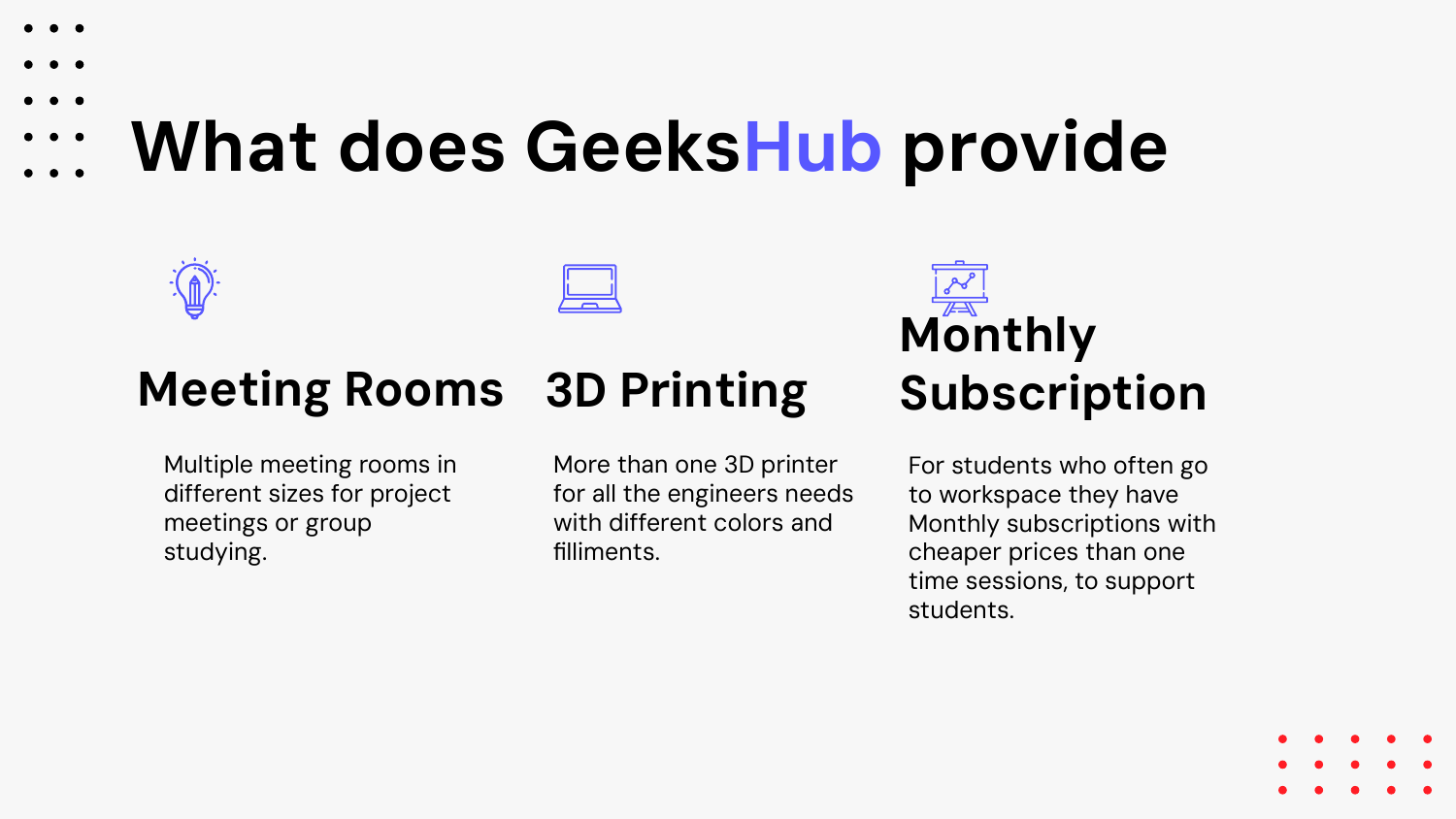

# What does GeeksHub provide

Meeting Rooms
3D Printing
Monthly Subscription
Multiple meeting rooms in different sizes for project meetings or group studying.
More than one 3D printer for all the engineers needs with different colors and filliments.
For students who often go to workspace they have Monthly subscriptions with cheaper prices than one time sessions, to support students.